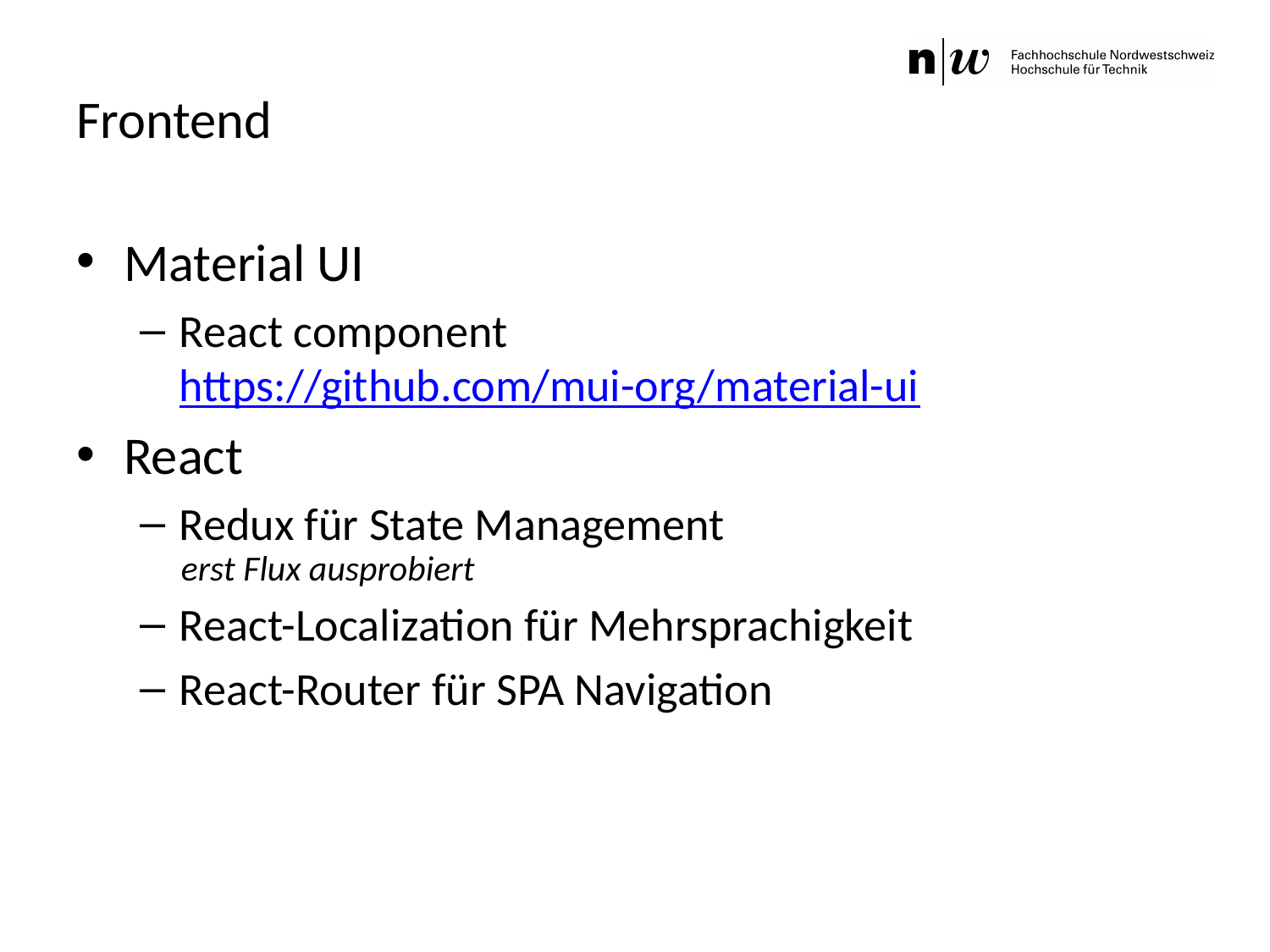

# Frontend
Material UI
React component https://github.com/mui-org/material-ui
React
Redux für State Management
    erst Flux ausprobiert
React-Localization für Mehrsprachigkeit
React-Router für SPA Navigation